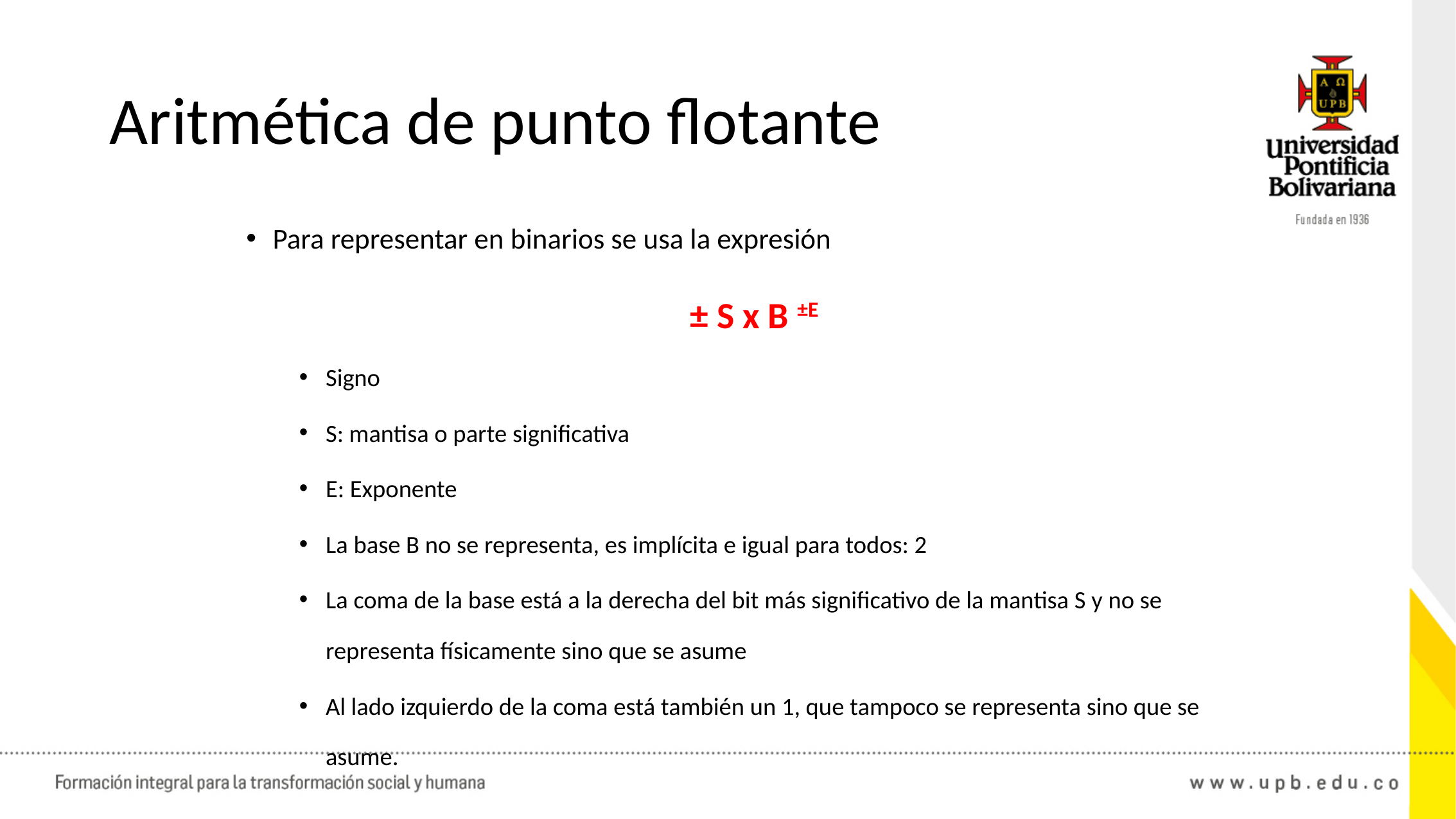

# Aritmética de punto flotante
Para representar en binarios se usa la expresión
± S x B ±E
Signo
S: mantisa o parte significativa
E: Exponente
La base B no se representa, es implícita e igual para todos: 2
La coma de la base está a la derecha del bit más significativo de la mantisa S y no se representa físicamente sino que se asume
Al lado izquierdo de la coma está también un 1, que tampoco se representa sino que se asume.